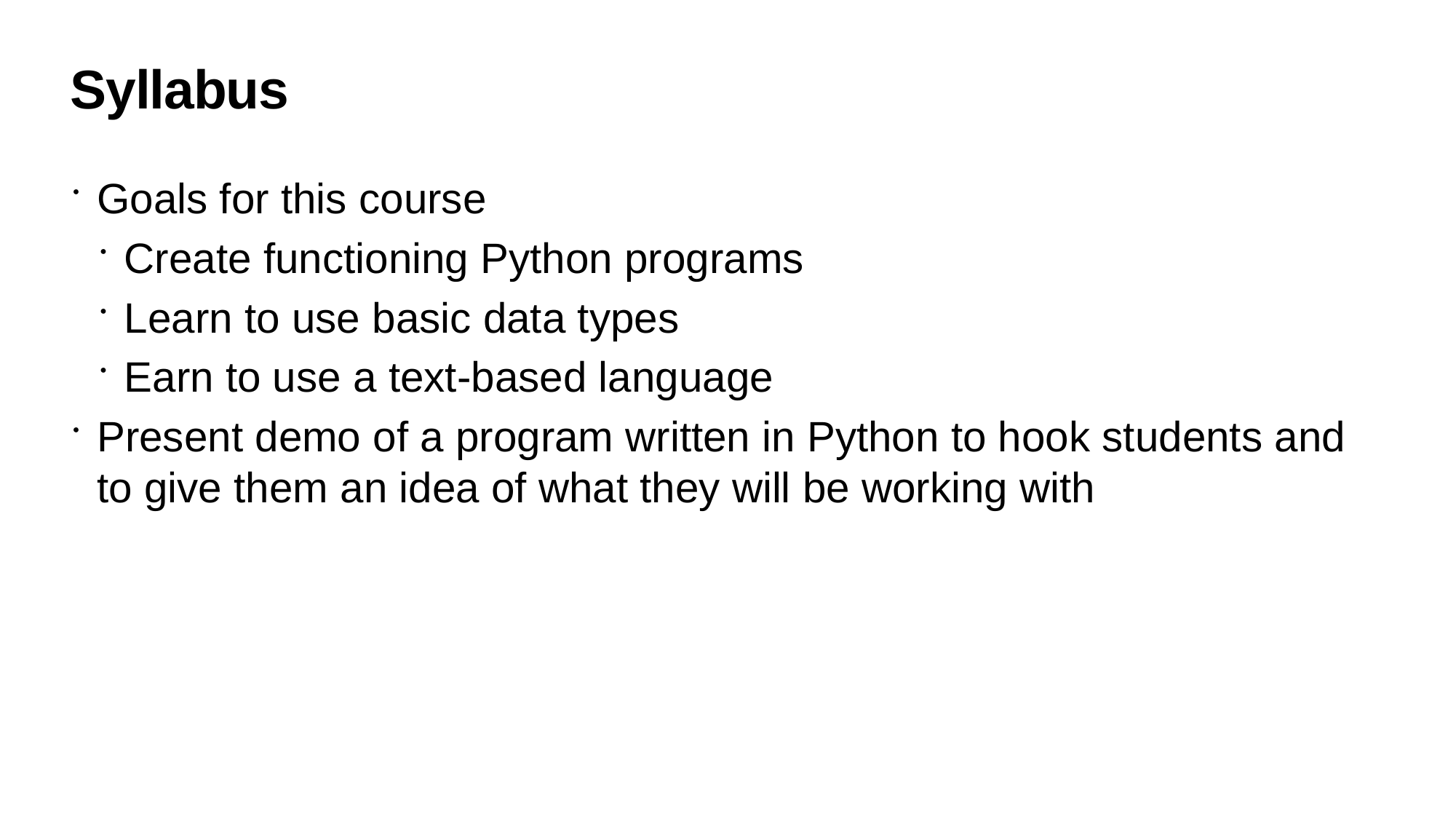

# Syllabus
Goals for this course
Create functioning Python programs
Learn to use basic data types
Earn to use a text-based language
Present demo of a program written in Python to hook students and to give them an idea of what they will be working with